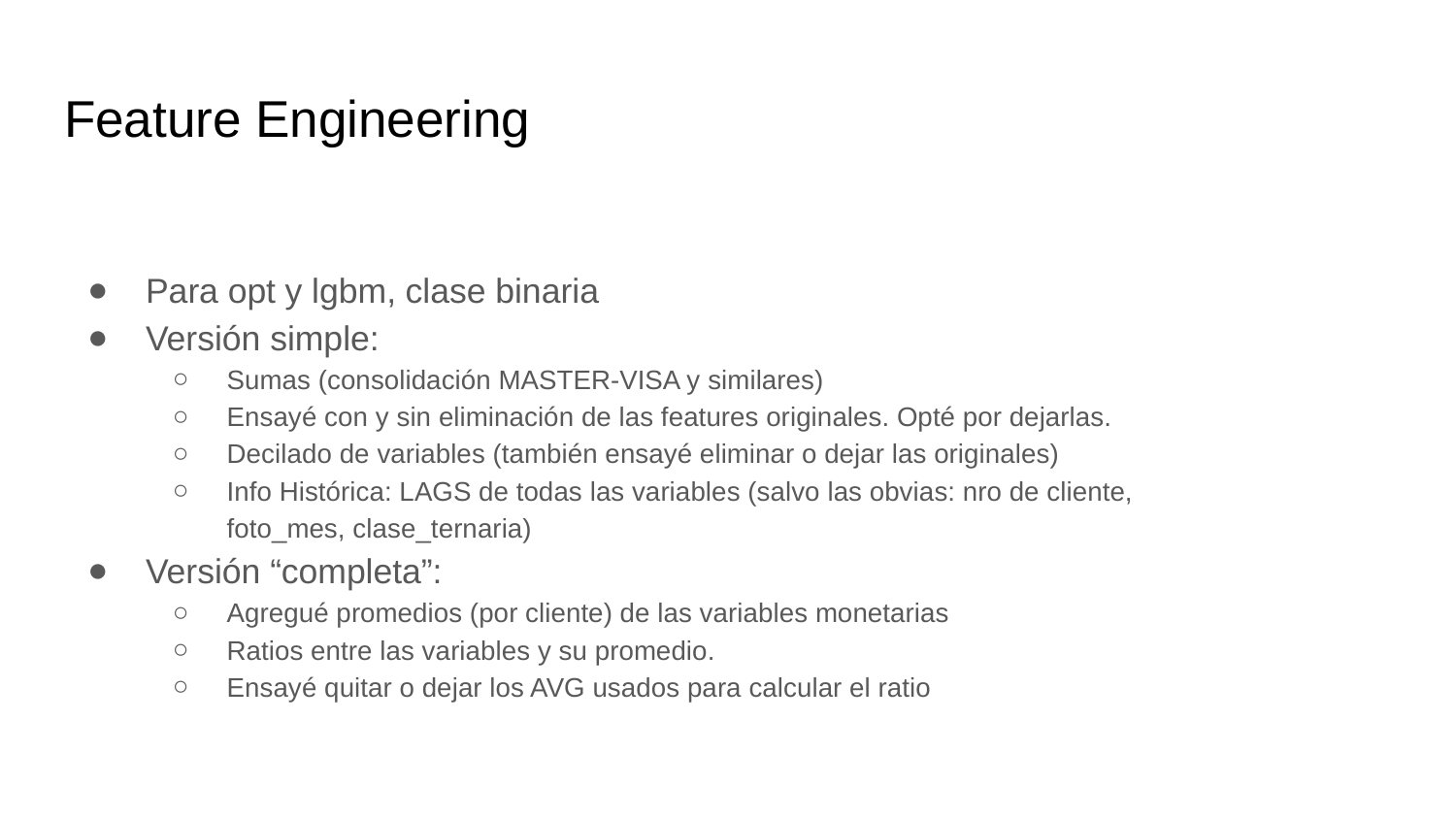

# Feature Engineering

Para opt y lgbm, clase binaria
Versión simple:
Sumas (consolidación MASTER-VISA y similares)
Ensayé con y sin eliminación de las features originales. Opté por dejarlas.
Decilado de variables (también ensayé eliminar o dejar las originales)
Info Histórica: LAGS de todas las variables (salvo las obvias: nro de cliente, foto_mes, clase_ternaria)
Versión “completa”:
Agregué promedios (por cliente) de las variables monetarias
Ratios entre las variables y su promedio.
Ensayé quitar o dejar los AVG usados para calcular el ratio